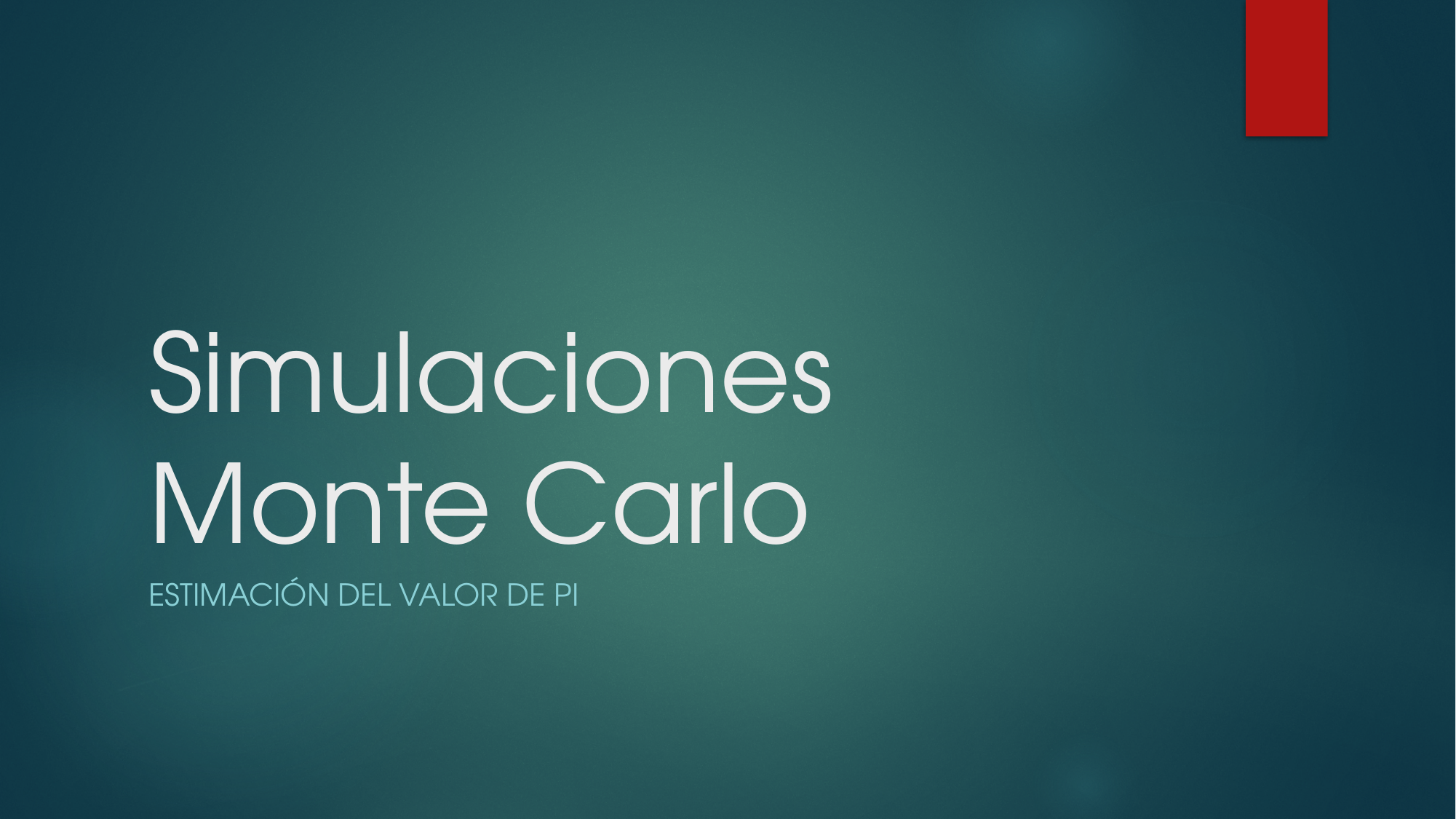

# Simulaciones Monte Carlo
Estimación del valor de Pi